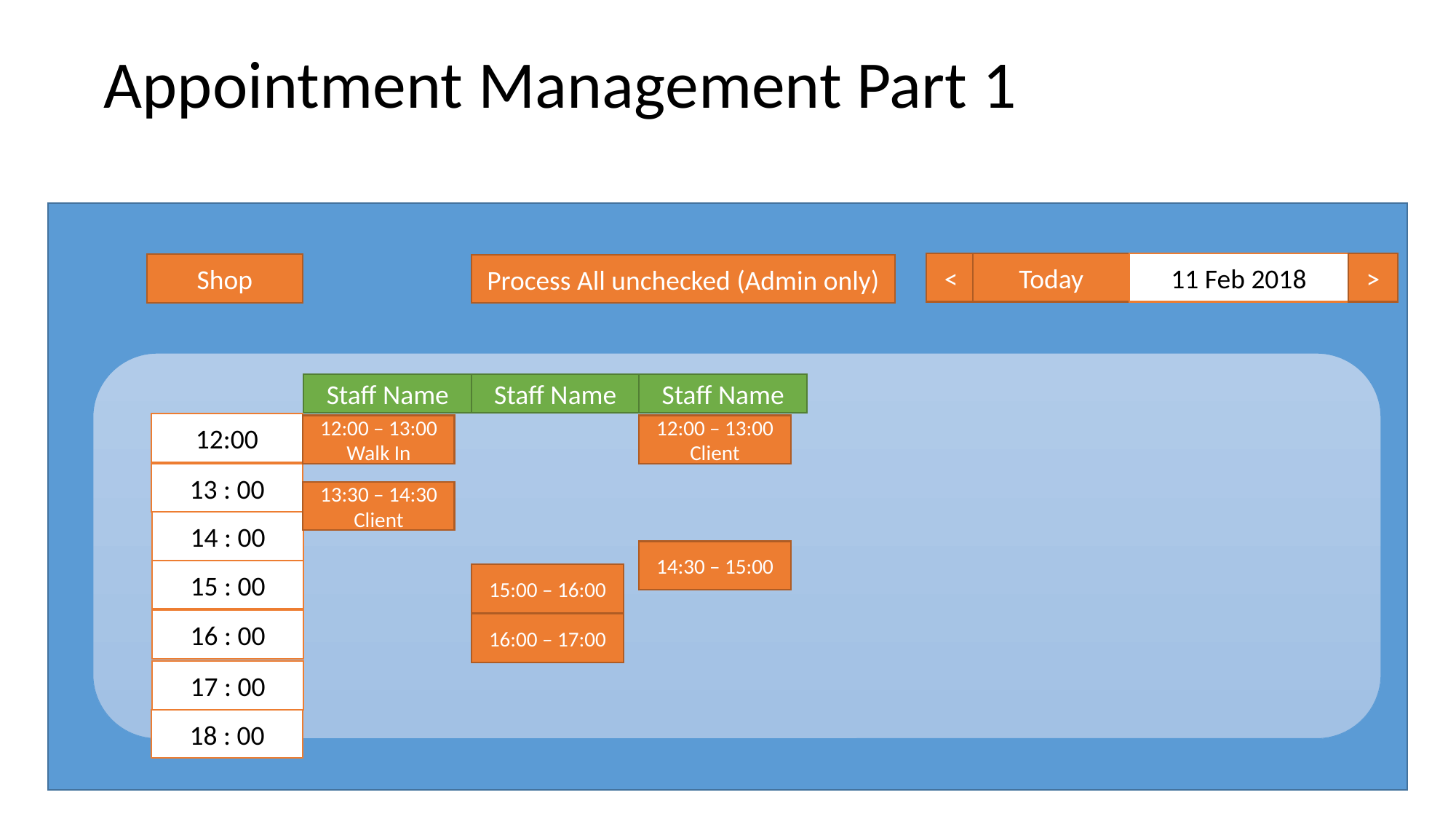

# Appointment Management Part 1

<
Today
11 Feb 2018
>
Shop
Process All unchecked (Admin only)

Staff Name
Staff Name
Staff Name
12:00
12:00 – 13:00 Walk In
12:00 – 13:00
Client
13 : 00
13:30 – 14:30
Client
14 : 00
14:30 – 15:00
15 : 00
15:00 – 16:00
16 : 00
16:00 – 17:00
17 : 00
18 : 00